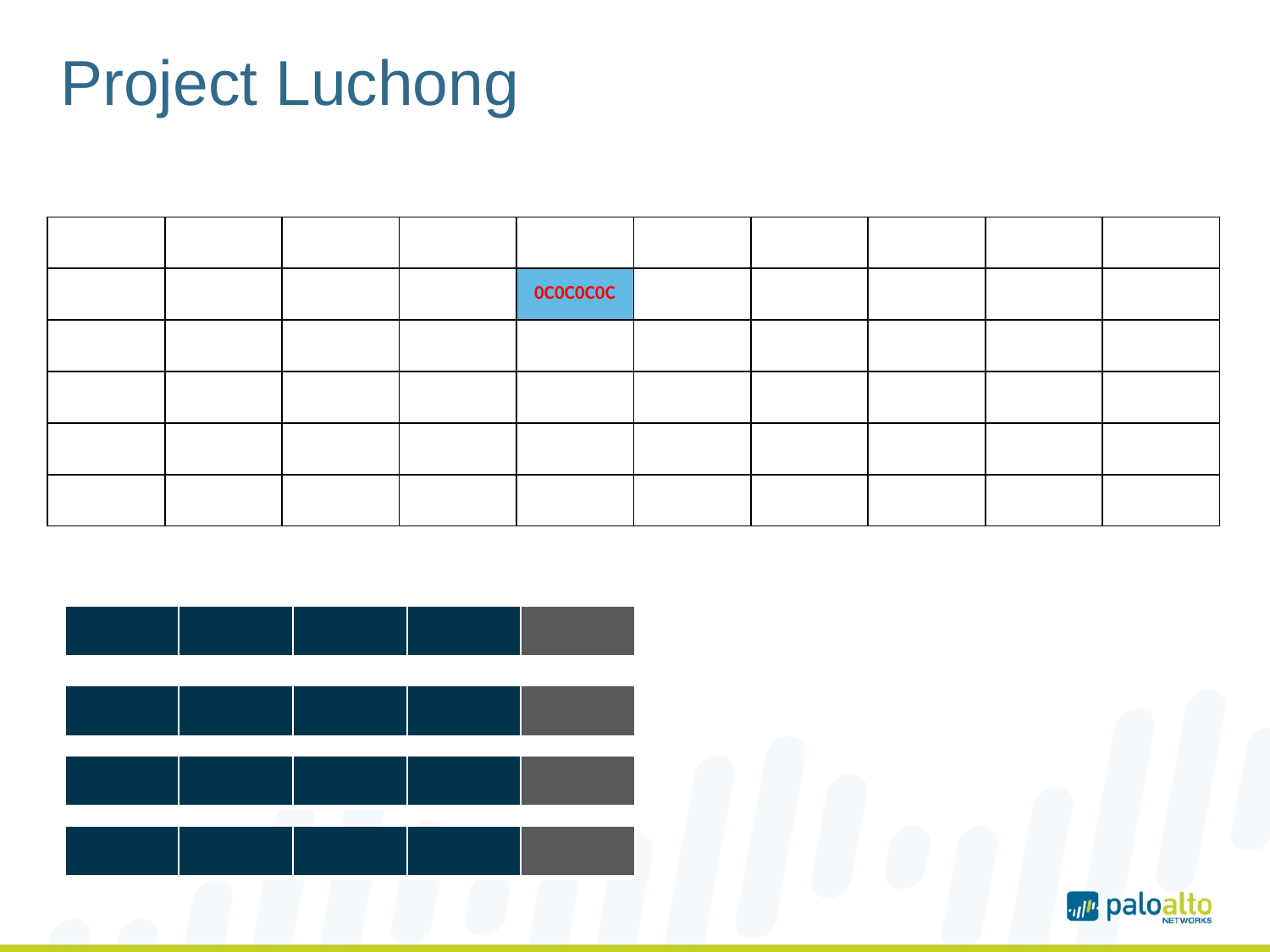

# Project Luchong
|  |  |  |  |  |  |  |  |  |  |
| --- | --- | --- | --- | --- | --- | --- | --- | --- | --- |
|  |  |  |  | 0C0C0C0C |  |  |  |  |  |
|  |  |  |  |  |  |  |  |  |  |
|  |  |  |  |  |  |  |  |  |  |
|  |  |  |  |  |  |  |  |  |  |
|  |  |  |  |  |  |  |  |  |  |
|  |  |  |  |  |
| --- | --- | --- | --- | --- |
|  |  |  |  |  |
| --- | --- | --- | --- | --- |
|  |  |  |  |  |
| --- | --- | --- | --- | --- |
|  |  |  |  |  |
| --- | --- | --- | --- | --- |